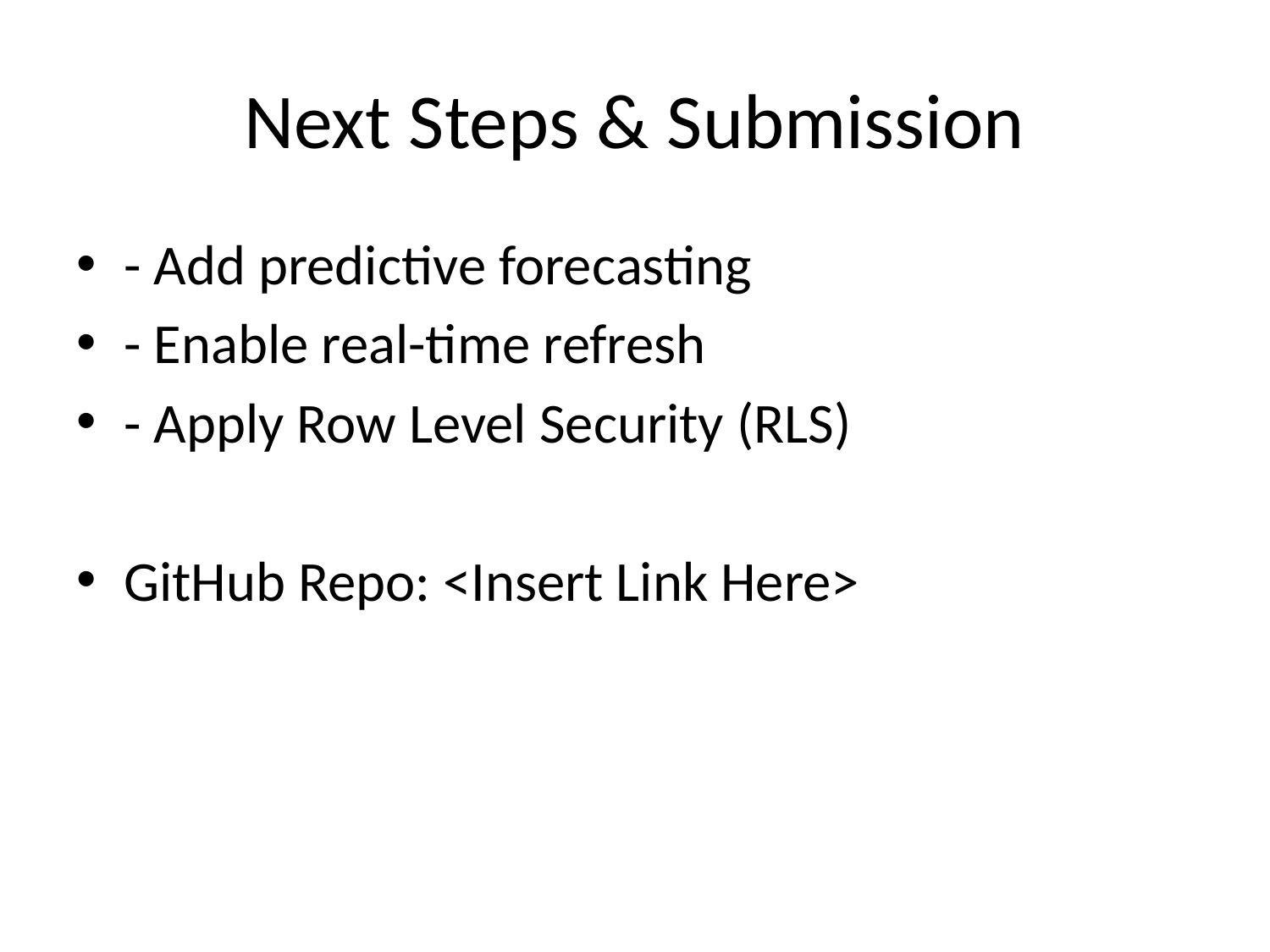

# Next Steps & Submission
- Add predictive forecasting
- Enable real-time refresh
- Apply Row Level Security (RLS)

GitHub Repo: <Insert Link Here>